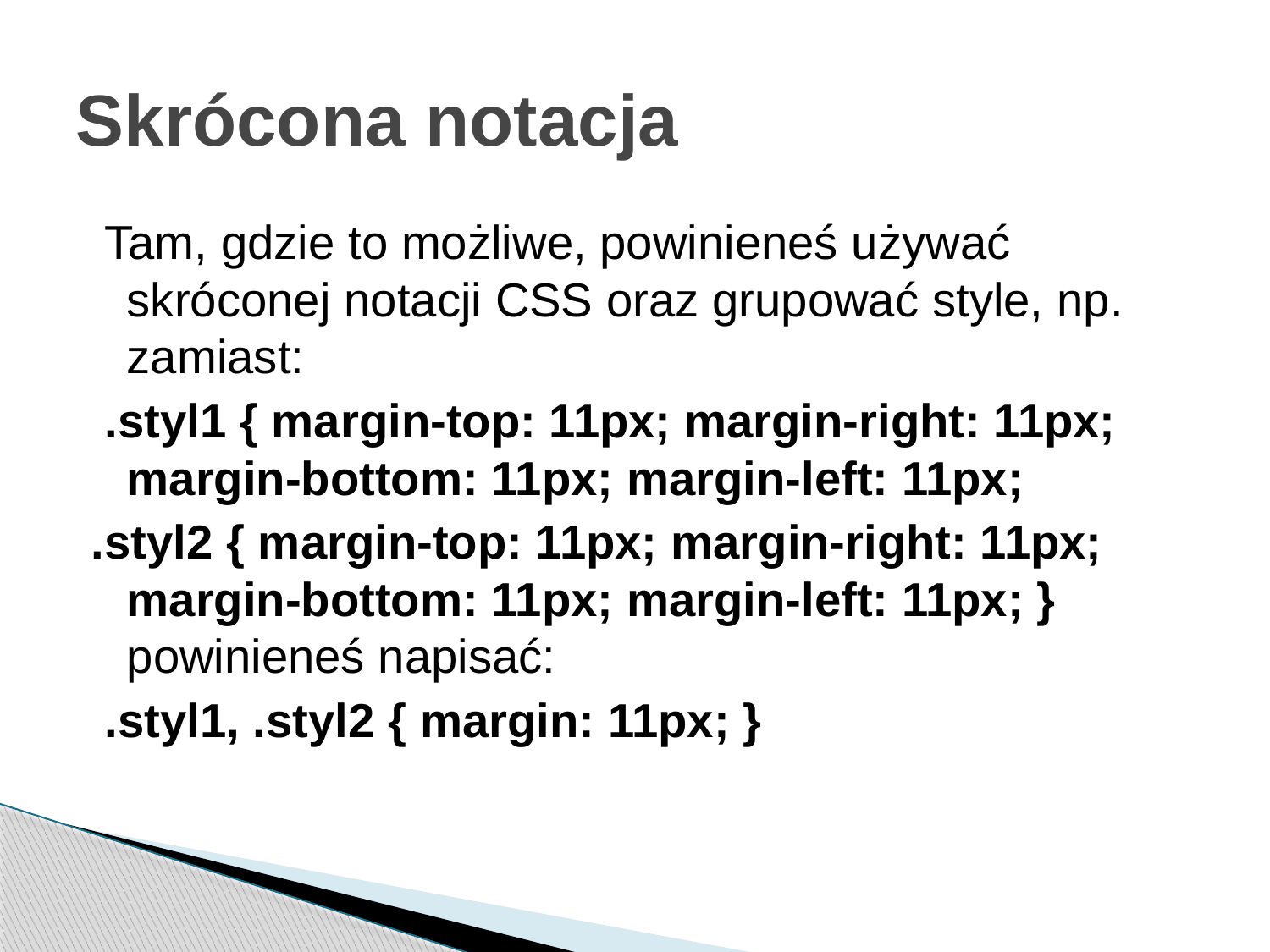

# Skrócona notacja
 Tam, gdzie to możliwe, powinieneś używać skróconej notacji CSS oraz grupować style, np. zamiast:
 .styl1 { margin-top: 11px; margin-right: 11px; margin-bottom: 11px; margin-left: 11px;
.styl2 { margin-top: 11px; margin-right: 11px; margin-bottom: 11px; margin-left: 11px; } powinieneś napisać:
 .styl1, .styl2 { margin: 11px; }